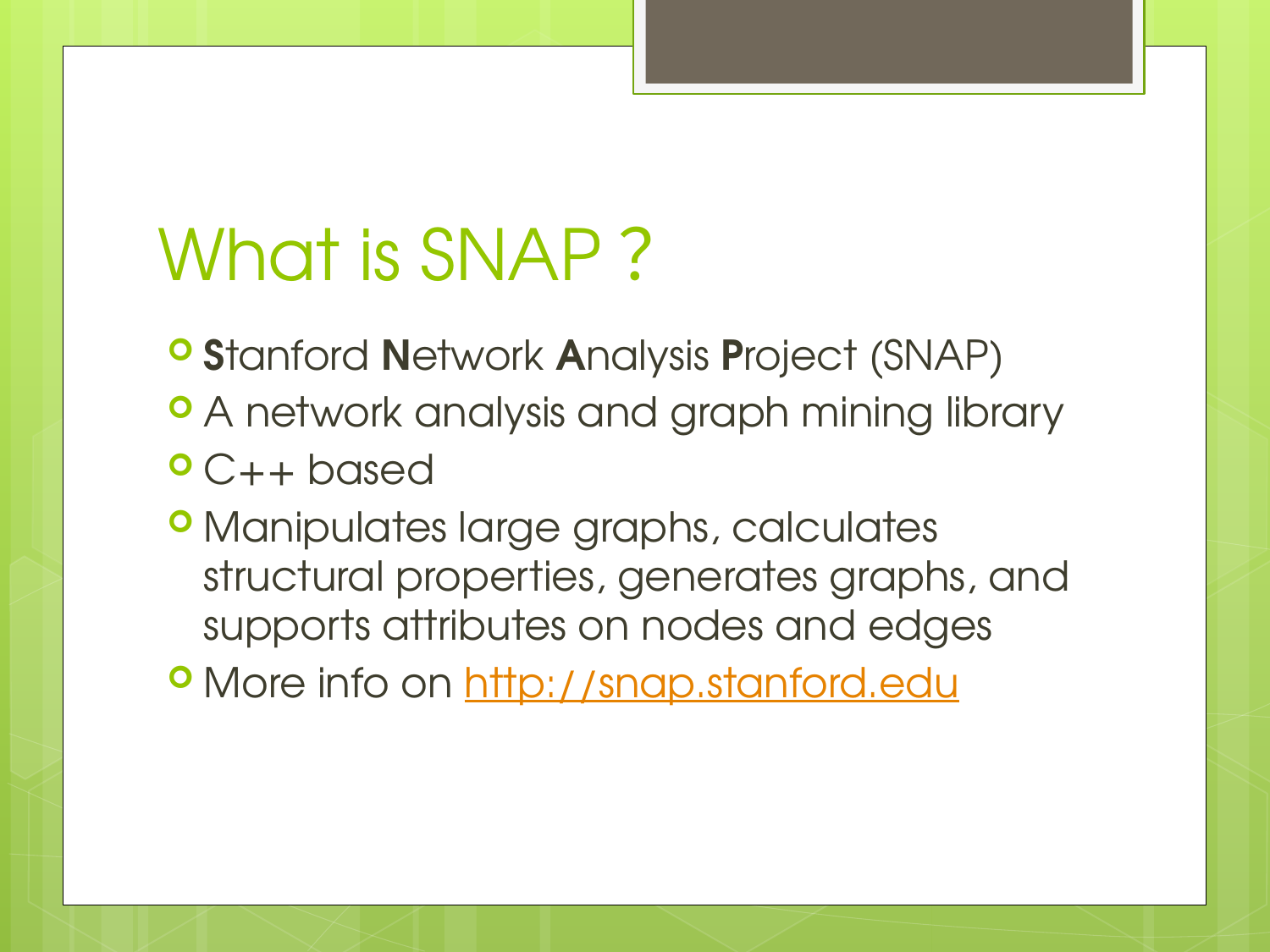

# What is SNAP？
Stanford Network Analysis Project (SNAP)
A network analysis and graph mining library
C++ based
Manipulates large graphs, calculates structural properties, generates graphs, and supports attributes on nodes and edges
More info on http://snap.stanford.edu